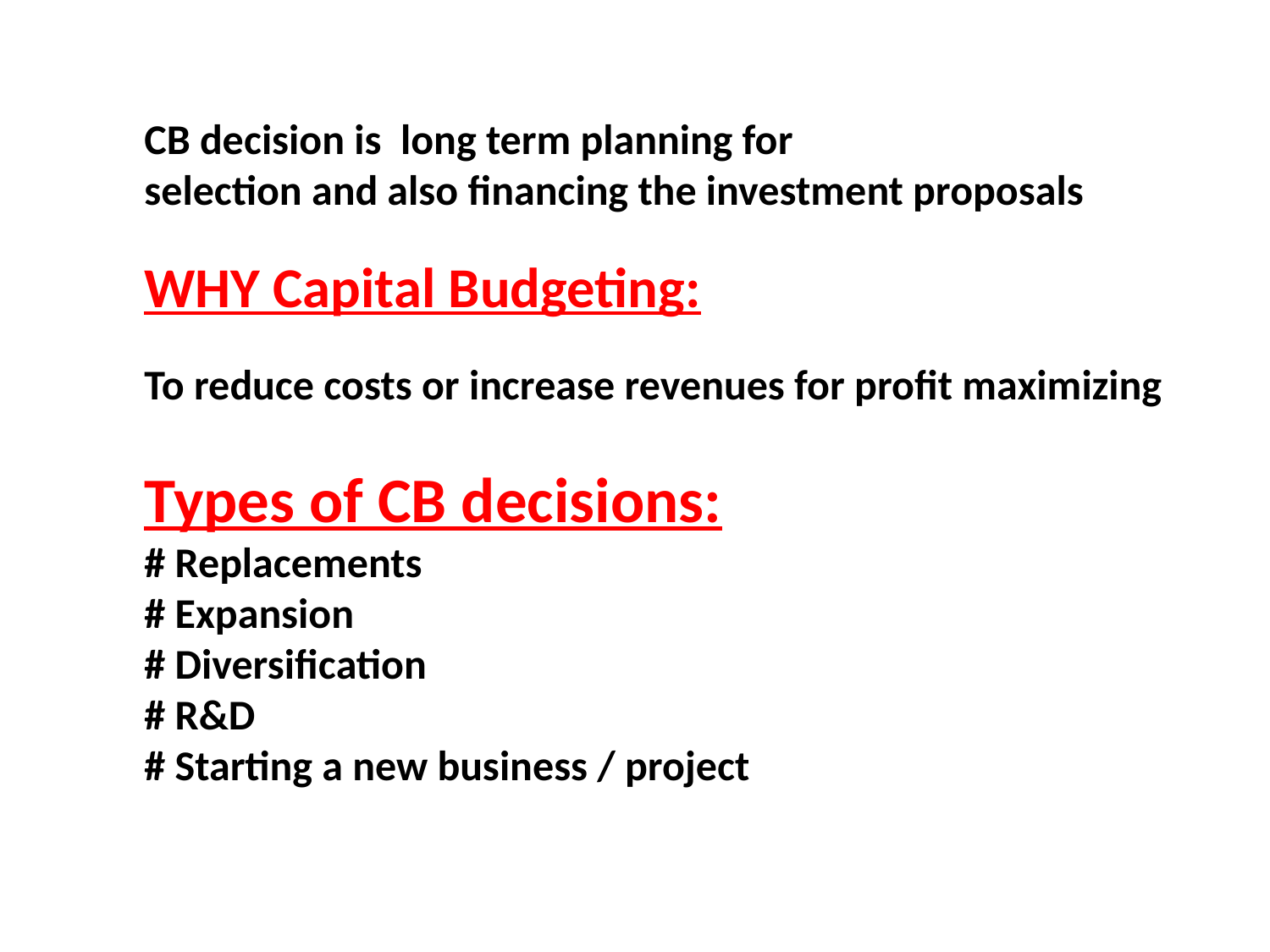

CB decision is  long term planning for
selection and also financing the investment proposals

WHY Capital Budgeting:

To reduce costs or increase revenues for profit maximizing

Types of CB decisions:
# Replacements
# Expansion
# Diversification
# R&D
# Starting a new business / project